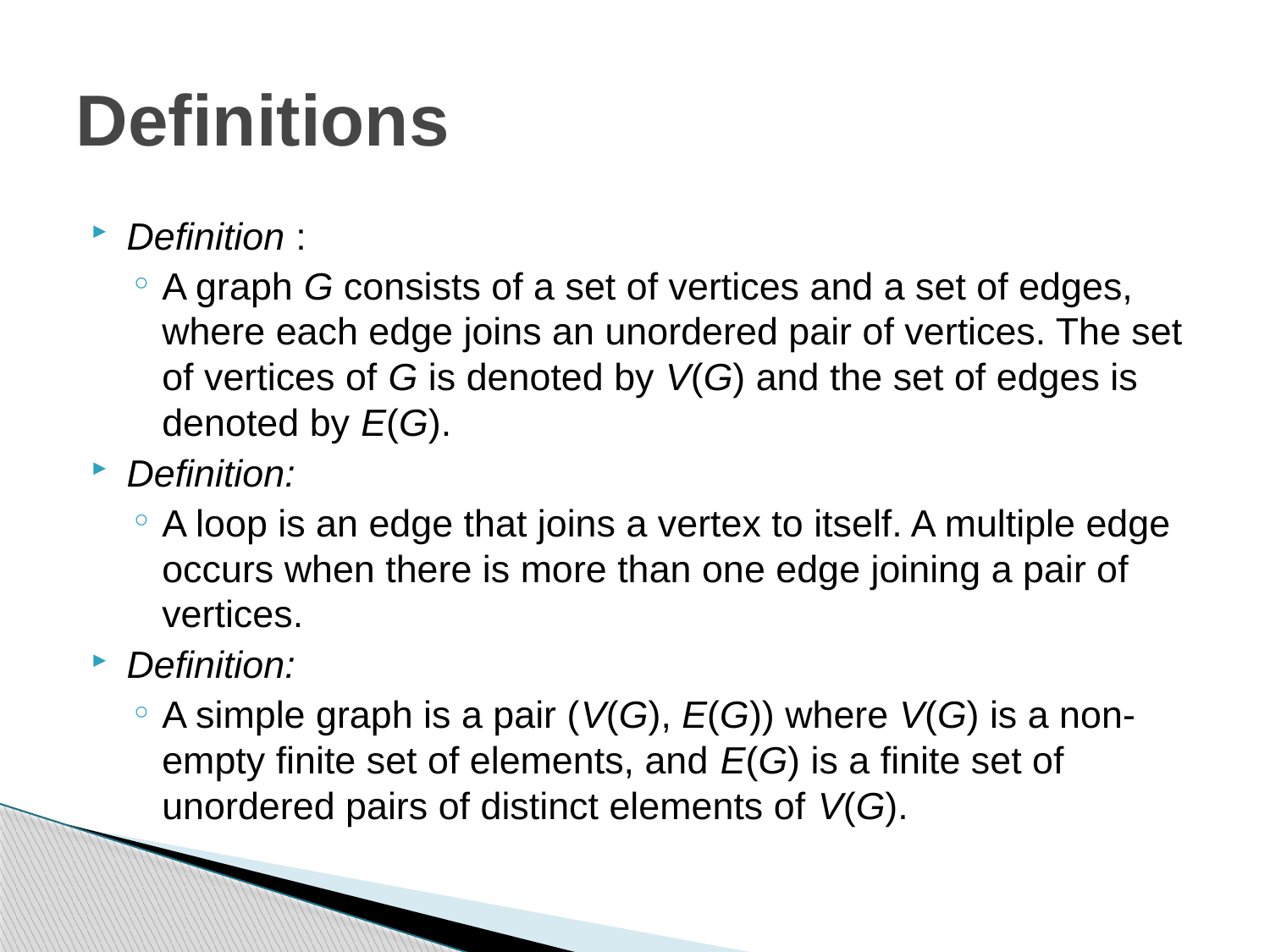

# Definitions
Definition :
A graph G consists of a set of vertices and a set of edges, where each edge joins an unordered pair of vertices. The set of vertices of G is denoted by V(G) and the set of edges is denoted by E(G).
Definition:
A loop is an edge that joins a vertex to itself. A multiple edge occurs when there is more than one edge joining a pair of vertices.
Definition:
A simple graph is a pair (V(G), E(G)) where V(G) is a non-empty finite set of elements, and E(G) is a finite set of unordered pairs of distinct elements of V(G).